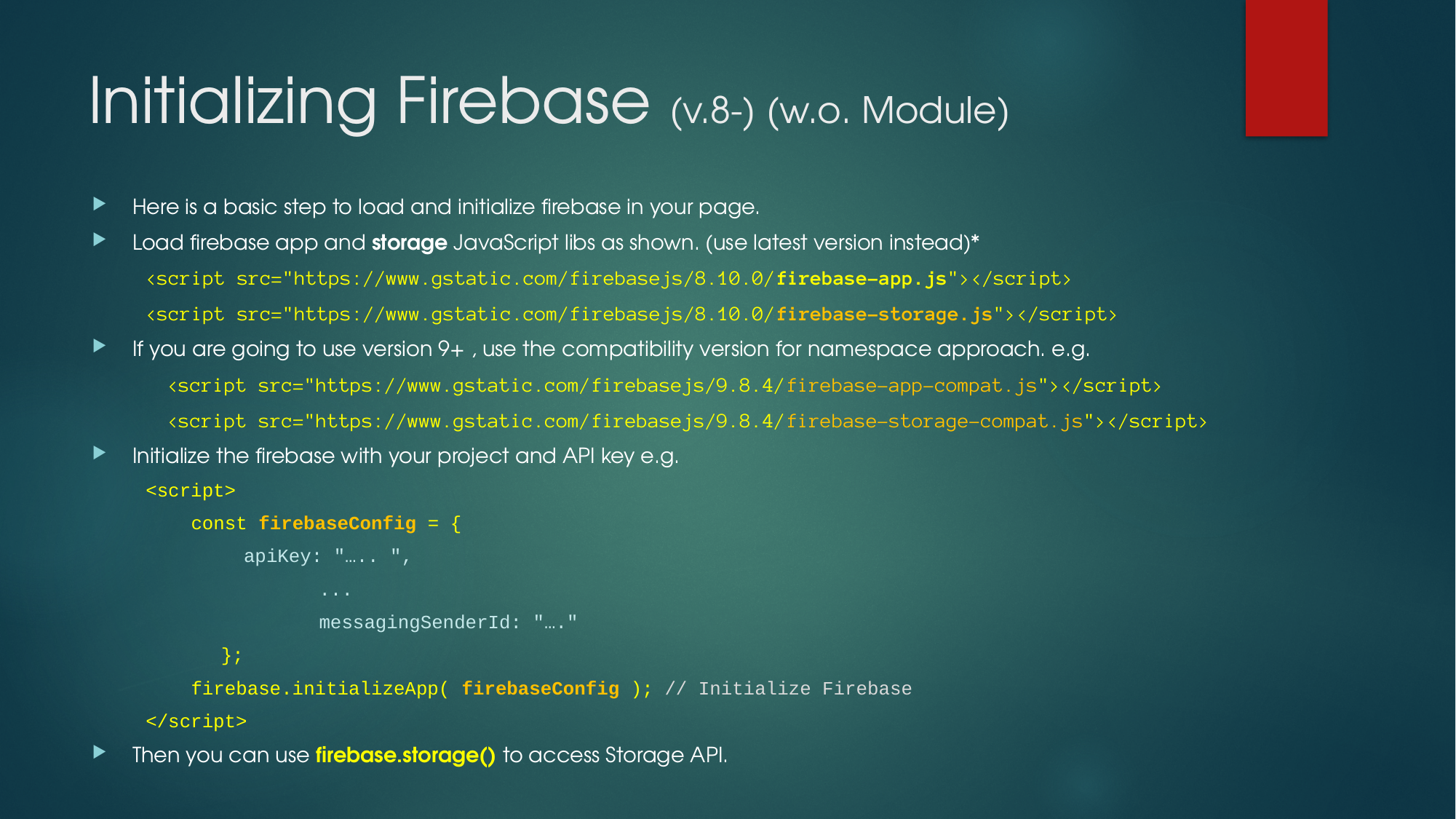

# Initializing Firebase (v.8-) (w.o. Module)
Here is a basic step to load and initialize firebase in your page.
Load firebase app and storage JavaScript libs as shown. (use latest version instead)*
<script src="https://www.gstatic.com/firebasejs/8.10.0/firebase-app.js"></script>
<script src="https://www.gstatic.com/firebasejs/8.10.0/firebase-storage.js"></script>
If you are going to use version 9+ , use the compatibility version for namespace approach. e.g.
	<script src="https://www.gstatic.com/firebasejs/9.8.4/firebase-app-compat.js"></script>
	<script src="https://www.gstatic.com/firebasejs/9.8.4/firebase-storage-compat.js"></script>
Initialize the firebase with your project and API key e.g.
<script>
    const firebaseConfig = {
    					  apiKey: "….. ",
         				  ...
 	    				  messagingSenderId: "…."
    					};
    firebase.initializeApp( firebaseConfig ); // Initialize Firebase
</script>
Then you can use firebase.storage() to access Storage API.